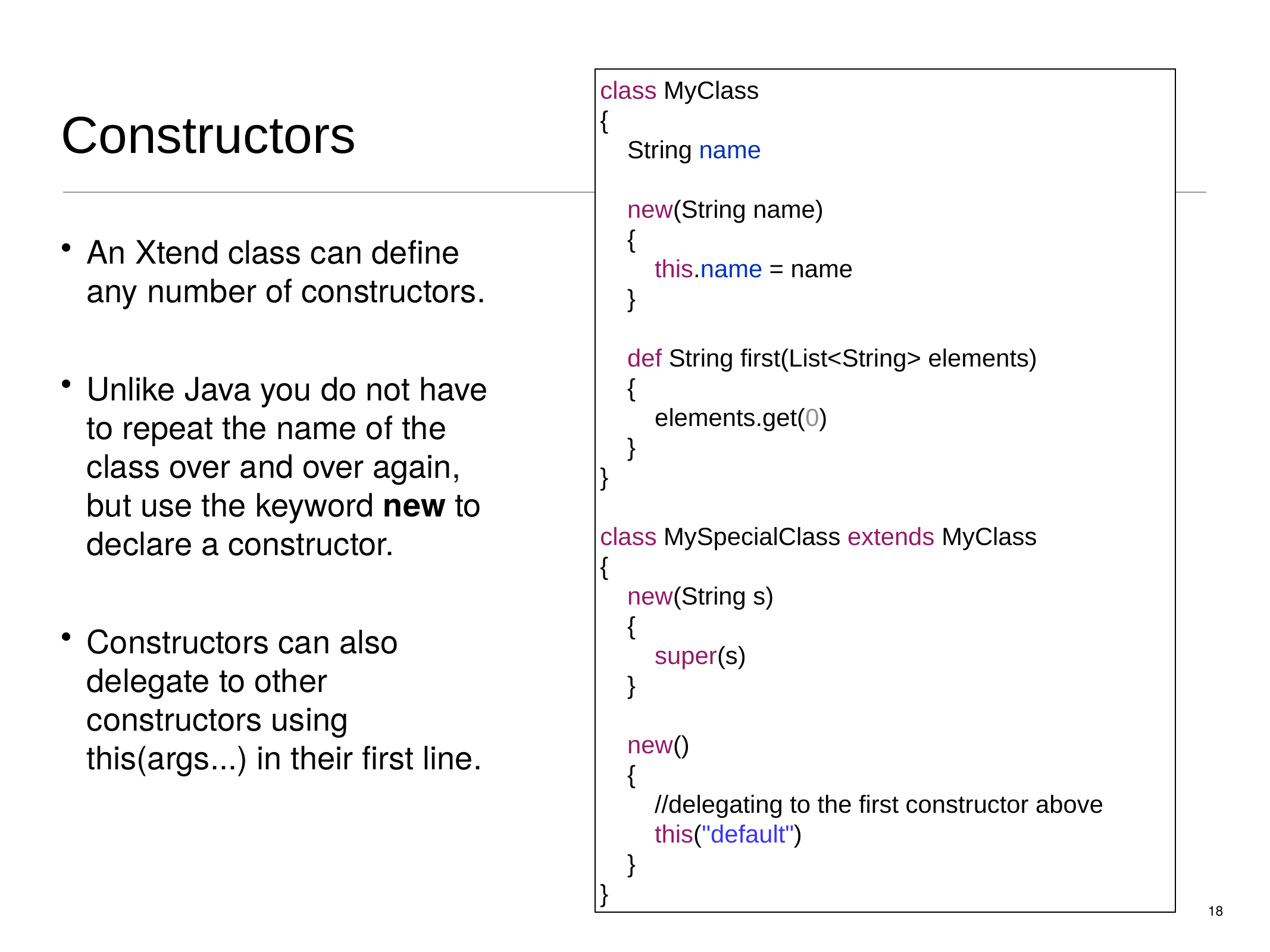

# Constructors
class MyClass
{
    String name

    new(String name)
    {
        this.name = name
    }

    def String first(List<String> elements)
    {
        elements.get(0)
    }
}

class MySpecialClass extends MyClass
{
    new(String s)
    {
        super(s)
    }

    new()
    {
        //delegating to the first constructor above
        this("default")
    }
}
An Xtend class can define any number of constructors.
Unlike Java you do not have to repeat the name of the class over and over again, but use the keyword new to declare a constructor.
Constructors can also delegate to other constructors using this(args...) in their first line.
18